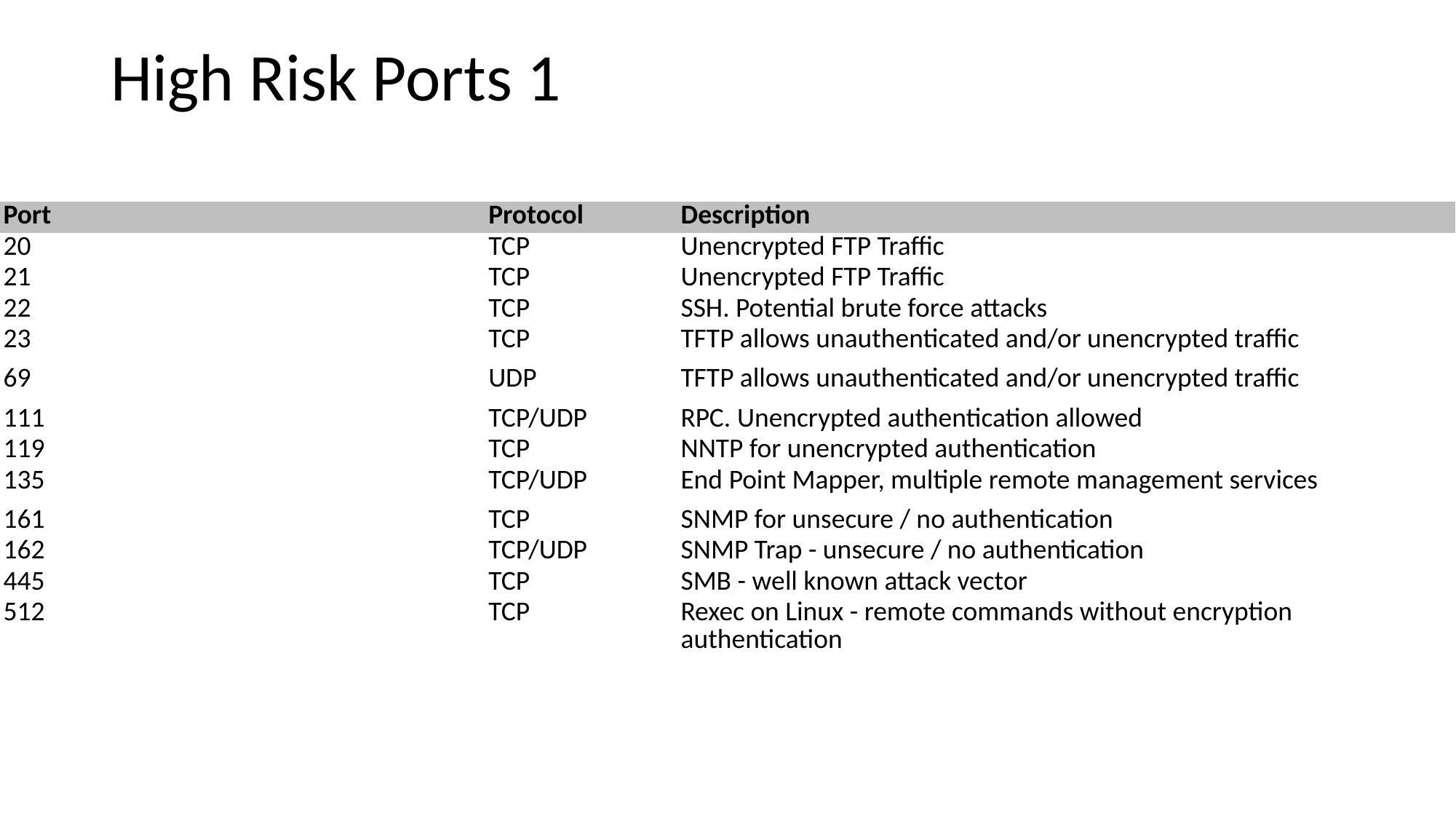

# High Risk Ports 1
| Port | Protocol | Description |
| --- | --- | --- |
| 20 | TCP | Unencrypted FTP Traffic |
| 21 | TCP | Unencrypted FTP Traffic |
| 22 | TCP | SSH. Potential brute force attacks |
| 23 | TCP | TFTP allows unauthenticated and/or unencrypted traffic |
| 69 | UDP | TFTP allows unauthenticated and/or unencrypted traffic |
| 111 | TCP/UDP | RPC. Unencrypted authentication allowed |
| 119 | TCP | NNTP for unencrypted authentication |
| 135 | TCP/UDP | End Point Mapper, multiple remote management services |
| 161 | TCP | SNMP for unsecure / no authentication |
| 162 | TCP/UDP | SNMP Trap - unsecure / no authentication |
| 445 | TCP | SMB - well known attack vector |
| 512 | TCP | Rexec on Linux - remote commands without encryption authentication |